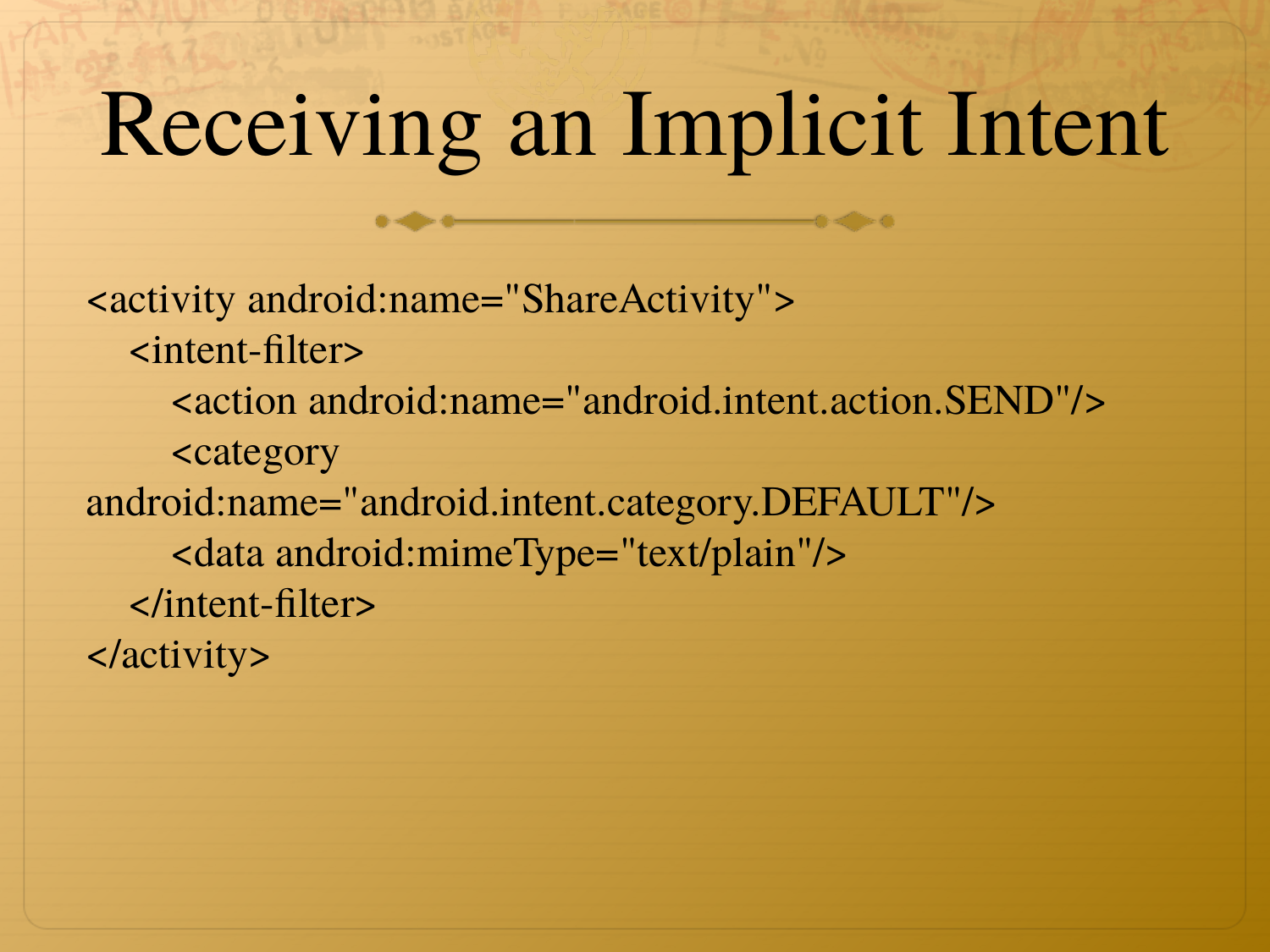

# Receiving an Implicit Intent
<activity android:name="ShareActivity">
    <intent-filter>
        <action android:name="android.intent.action.SEND"/>
        <category android:name="android.intent.category.DEFAULT"/>
        <data android:mimeType="text/plain"/>
    </intent-filter>
</activity>
6